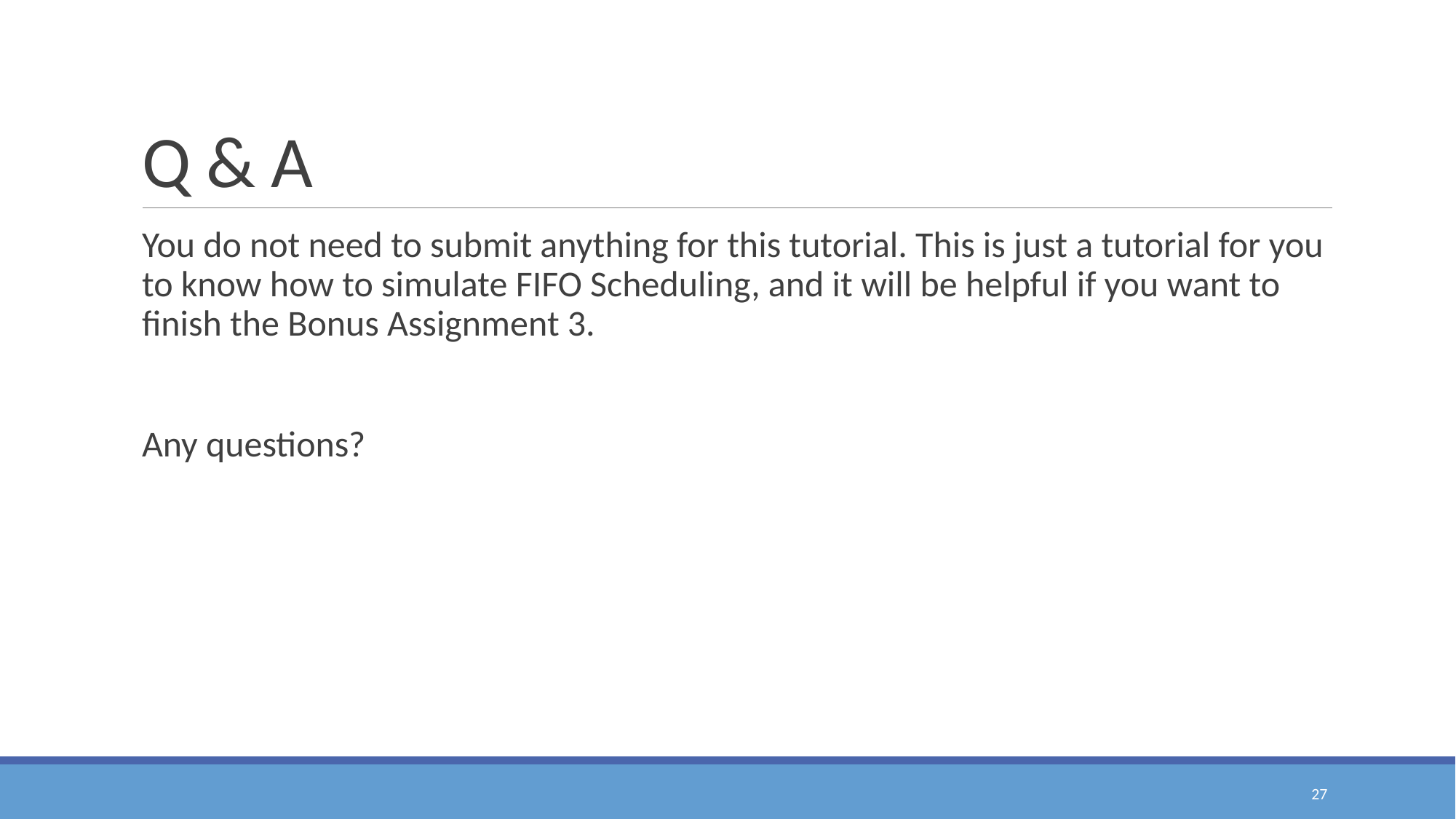

# Q & A
You do not need to submit anything for this tutorial. This is just a tutorial for you to know how to simulate FIFO Scheduling, and it will be helpful if you want to finish the Bonus Assignment 3.

Any questions?
27